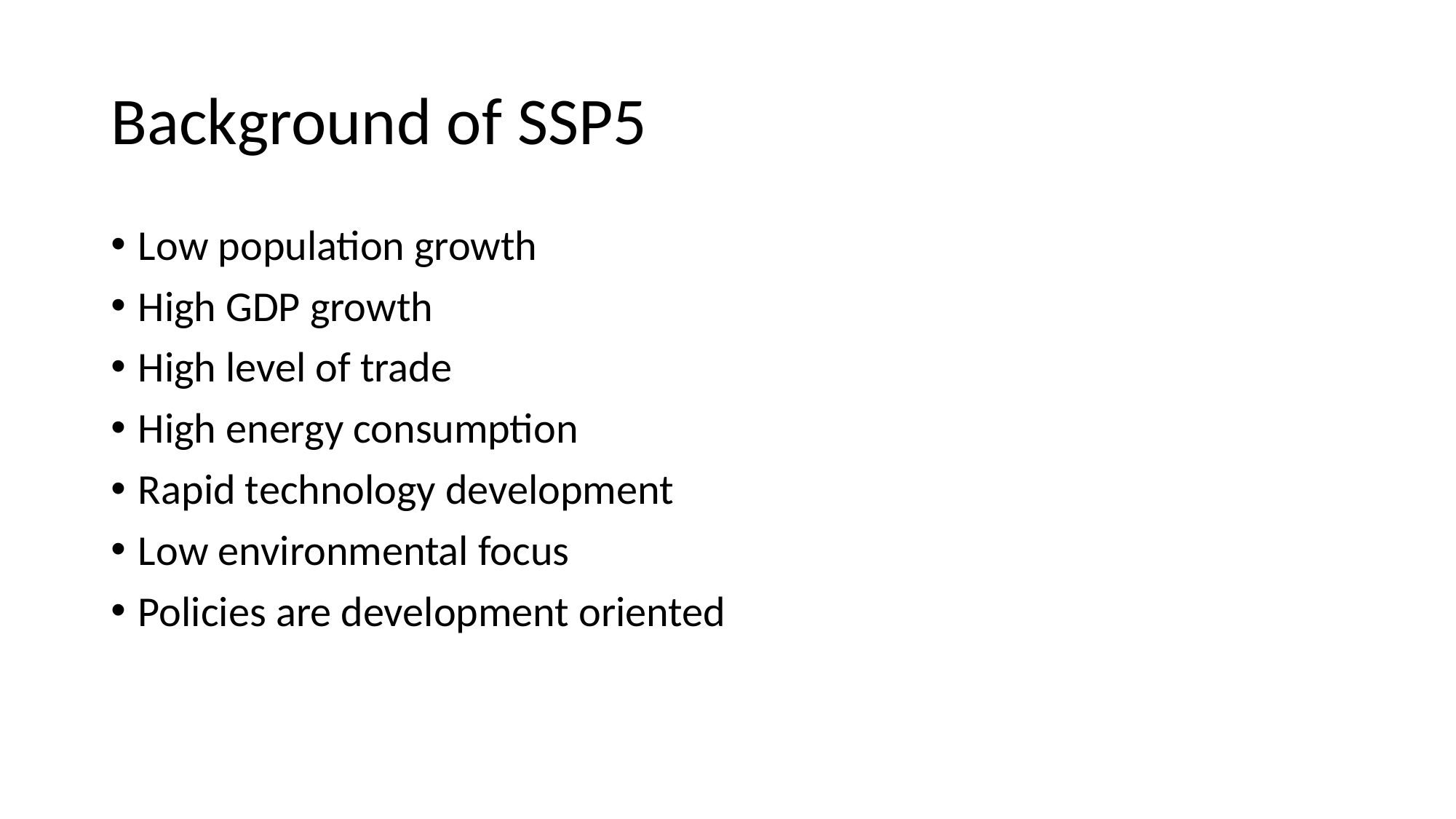

# Background of SSP5
Low population growth
High GDP growth
High level of trade
High energy consumption
Rapid technology development
Low environmental focus
Policies are development oriented